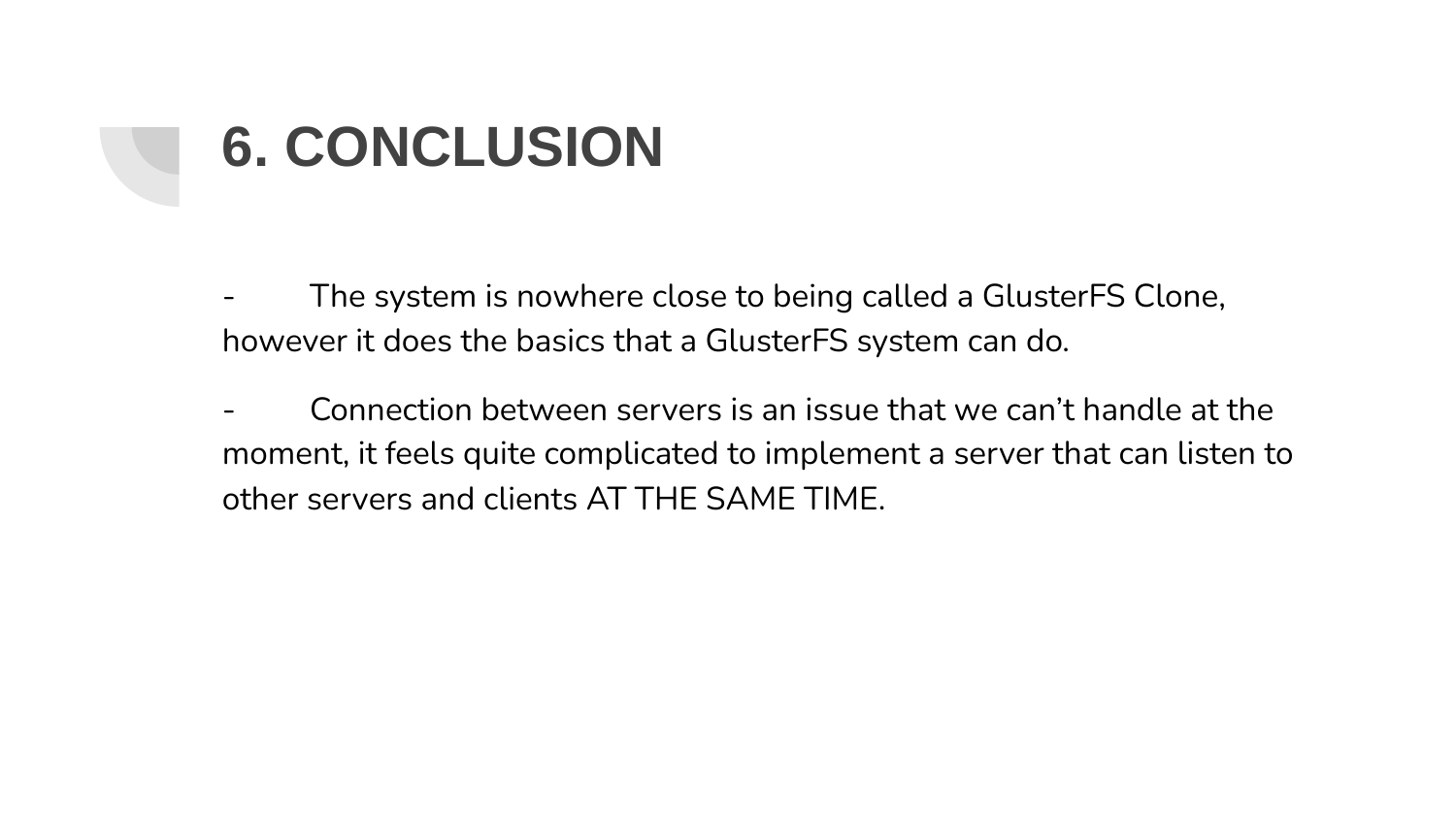

# 6. CONCLUSION
-         The system is nowhere close to being called a GlusterFS Clone, however it does the basics that a GlusterFS system can do.
-         Connection between servers is an issue that we can’t handle at the moment, it feels quite complicated to implement a server that can listen to other servers and clients AT THE SAME TIME.